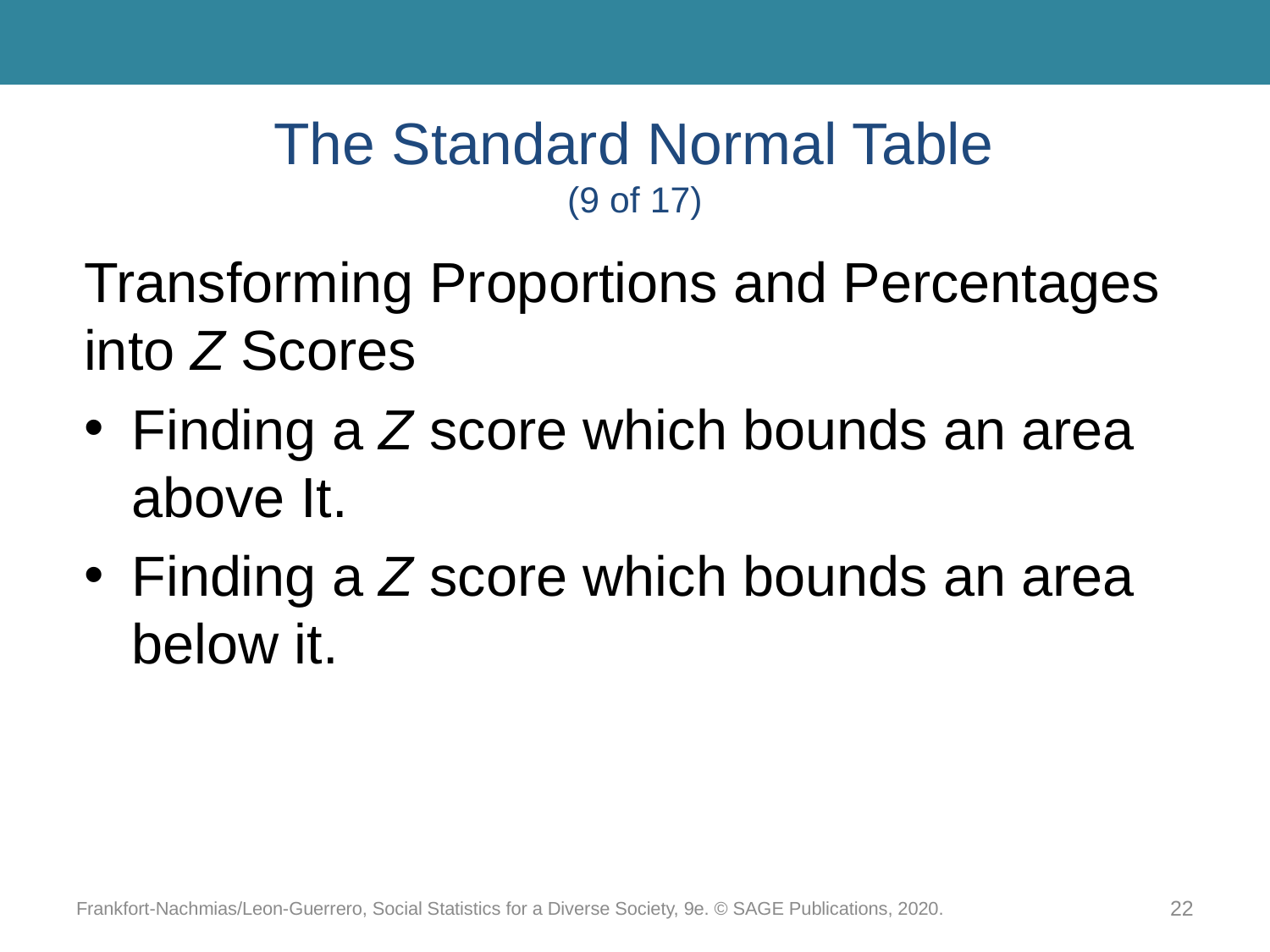

# The Standard Normal Table (9 of 17)
Transforming Proportions and Percentages into Z Scores
Finding a Z score which bounds an area above It.
Finding a Z score which bounds an area below it.

Frankfort-Nachmias/Leon-Guerrero, Social Statistics for a Diverse Society, 9e. © SAGE Publications, 2020.
22